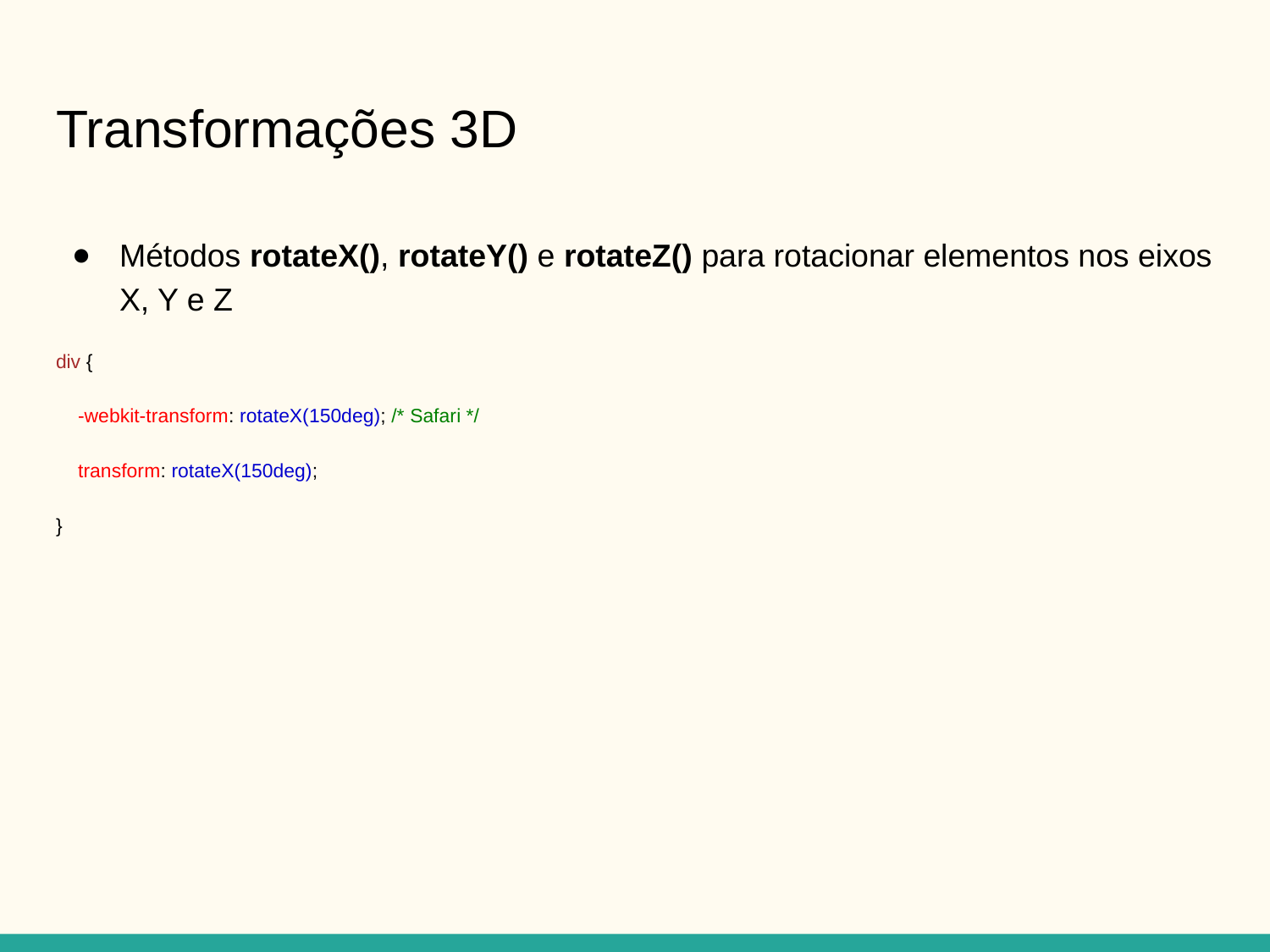

# Transformações 3D

Métodos rotateX(), rotateY() e rotateZ() para rotacionar elementos nos eixos X, Y e Z
div {
    -webkit-transform: rotateX(150deg); /* Safari */
    transform: rotateX(150deg);
}